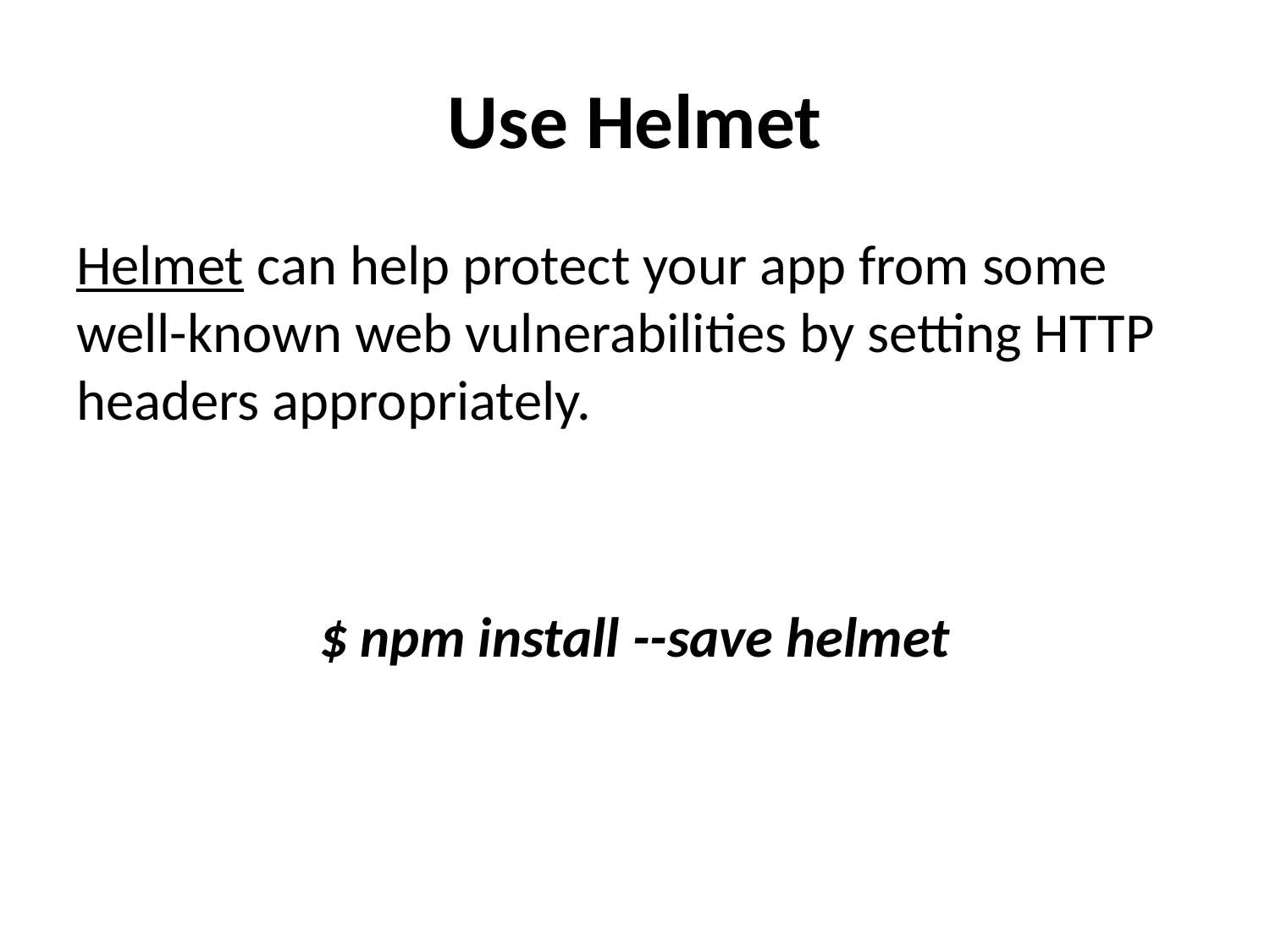

# Use Helmet
Helmet can help protect your app from some well-known web vulnerabilities by setting HTTP headers appropriately.

$ npm install --save helmet